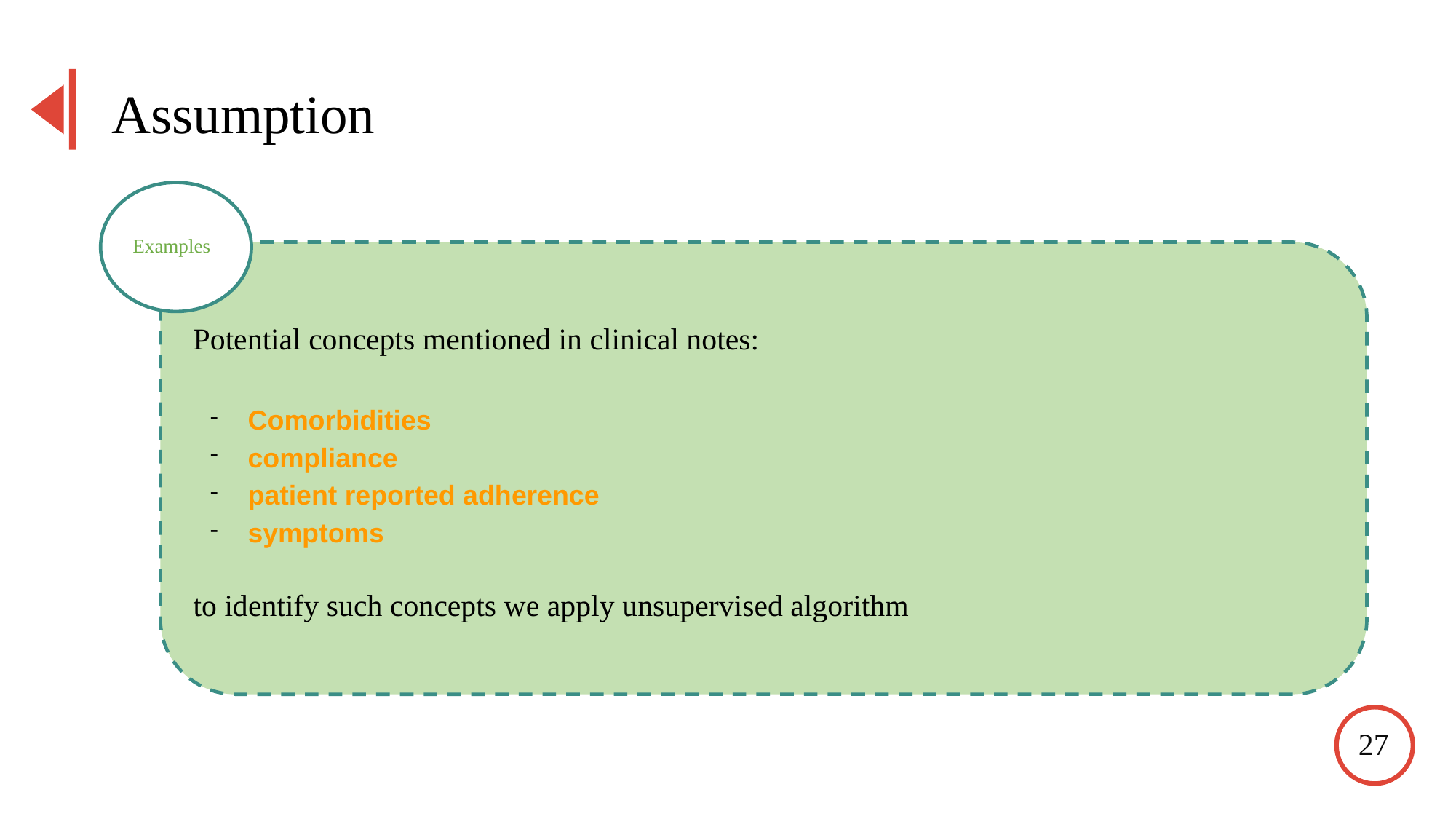

Assumption

Potential concepts mentioned in clinical notes:

Comorbidities
compliance
patient reported adherence
symptoms

to identify such concepts we apply unsupervised algorithm
Examples

27